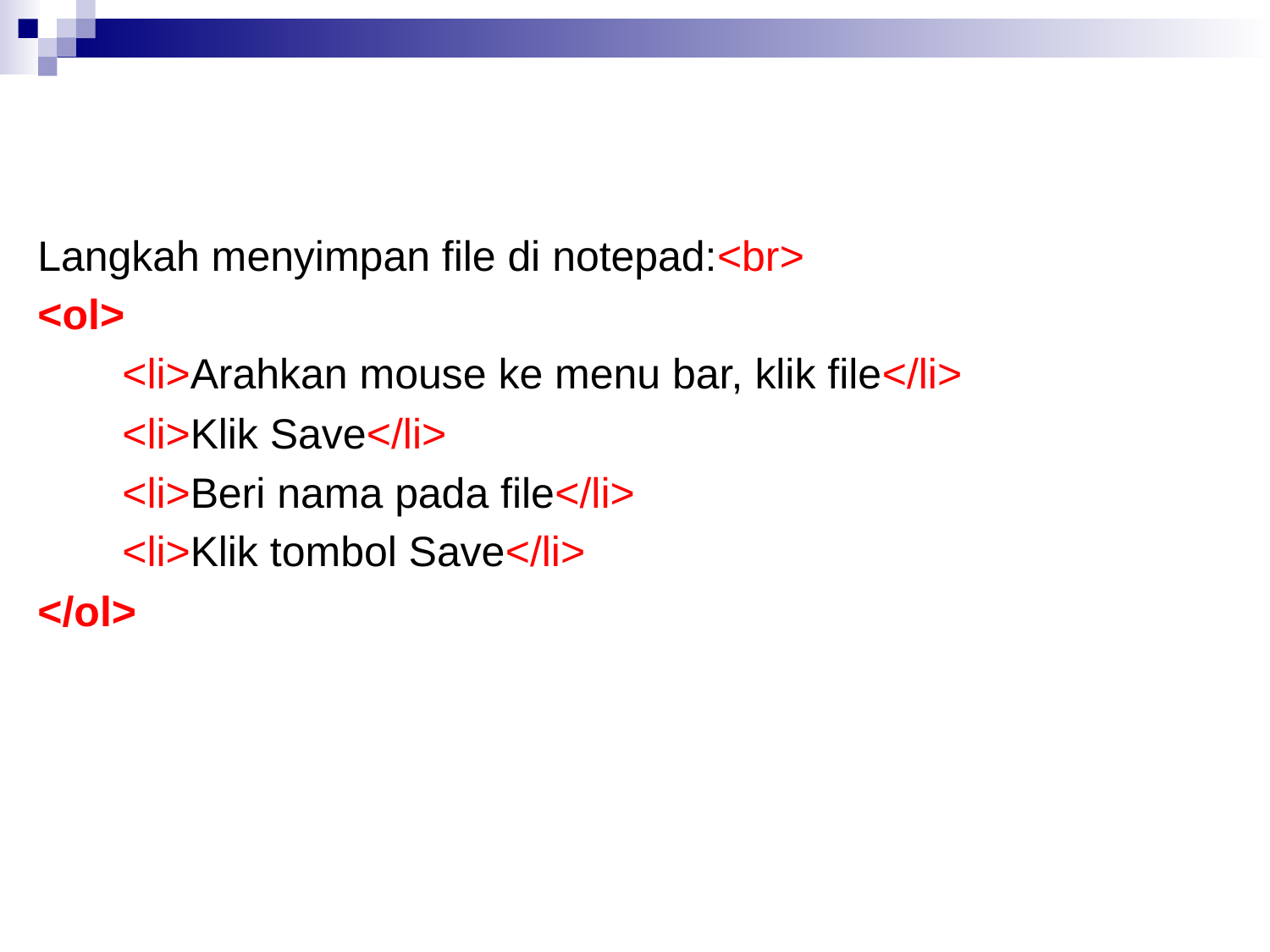

Langkah menyimpan file di notepad:<br>
<ol>
	<li>Arahkan mouse ke menu bar, klik file</li>
	<li>Klik Save</li>
	<li>Beri nama pada file</li>
	<li>Klik tombol Save</li>
</ol>